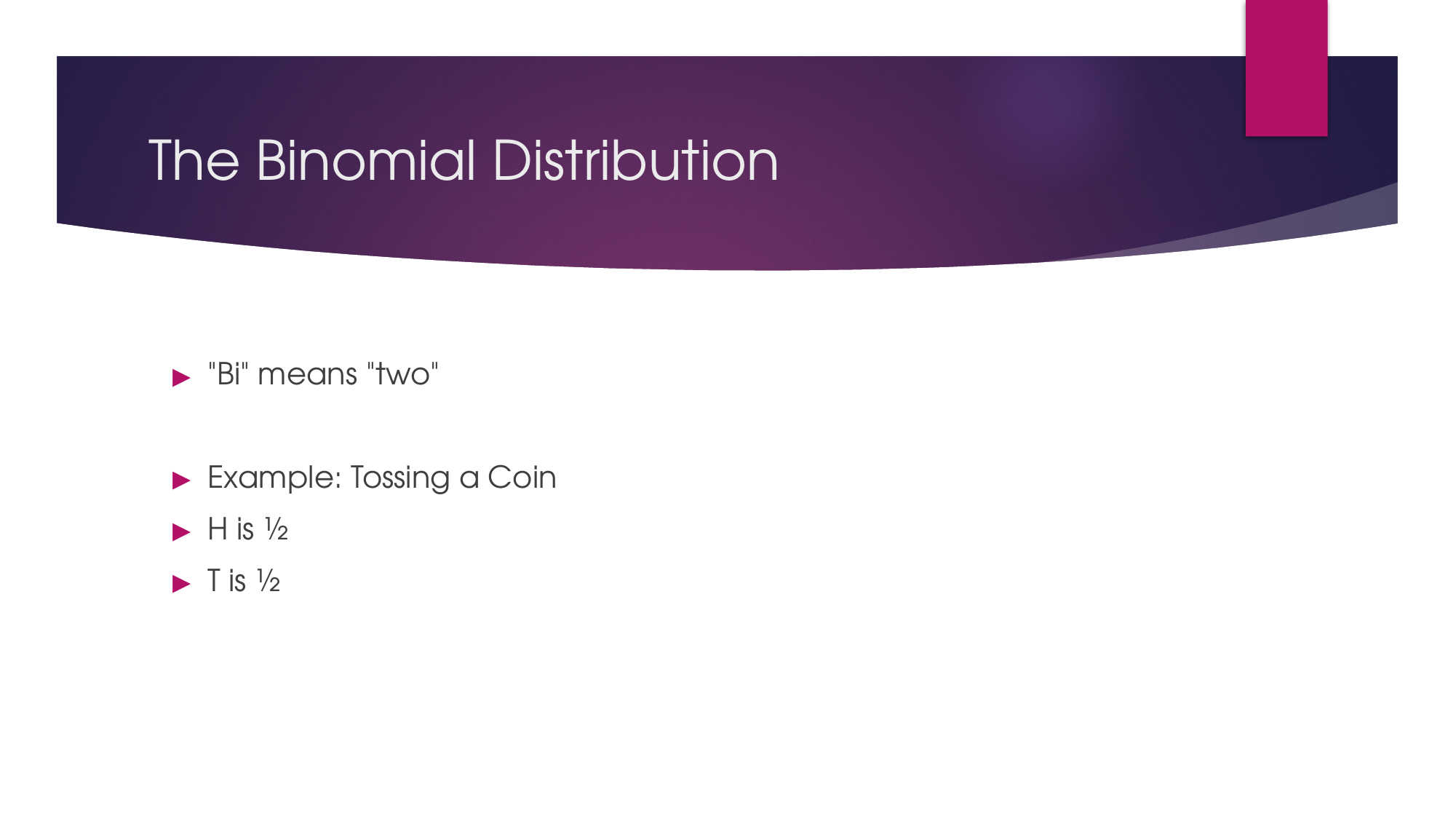

# The Binomial Distribution
"Bi" means "two"

Example: Tossing a Coin
H is ½
T is ½